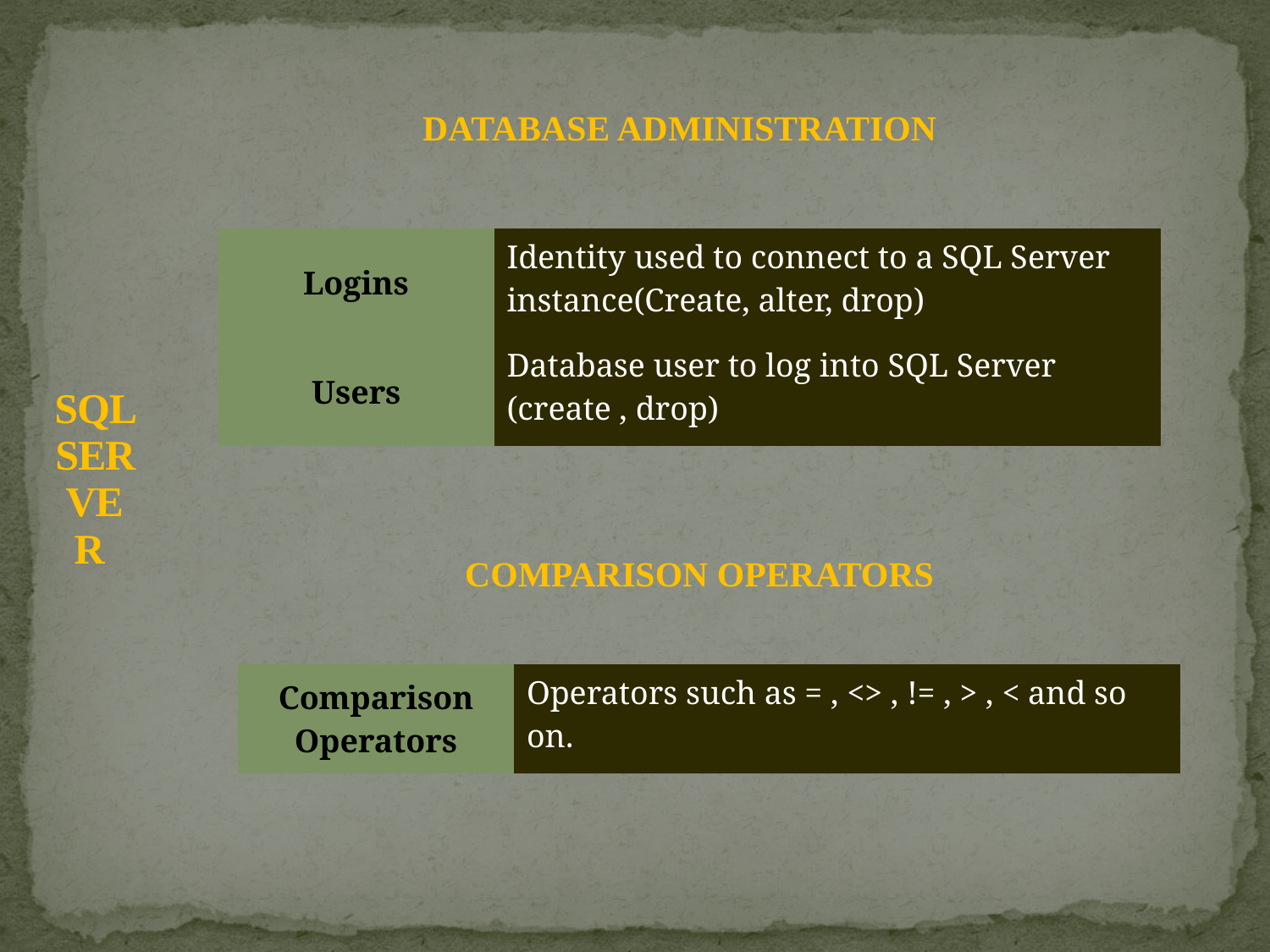

# SQL SERVER
DATABASE ADMINISTRATION
| Logins | Identity used to connect to a SQL Server instance(Create, alter, drop) |
| --- | --- |
| Users | Database user to log into SQL Server (create , drop) |
COMPARISON OPERATORS
| Comparison Operators | Operators such as = , <> , != , > , < and so on. |
| --- | --- |